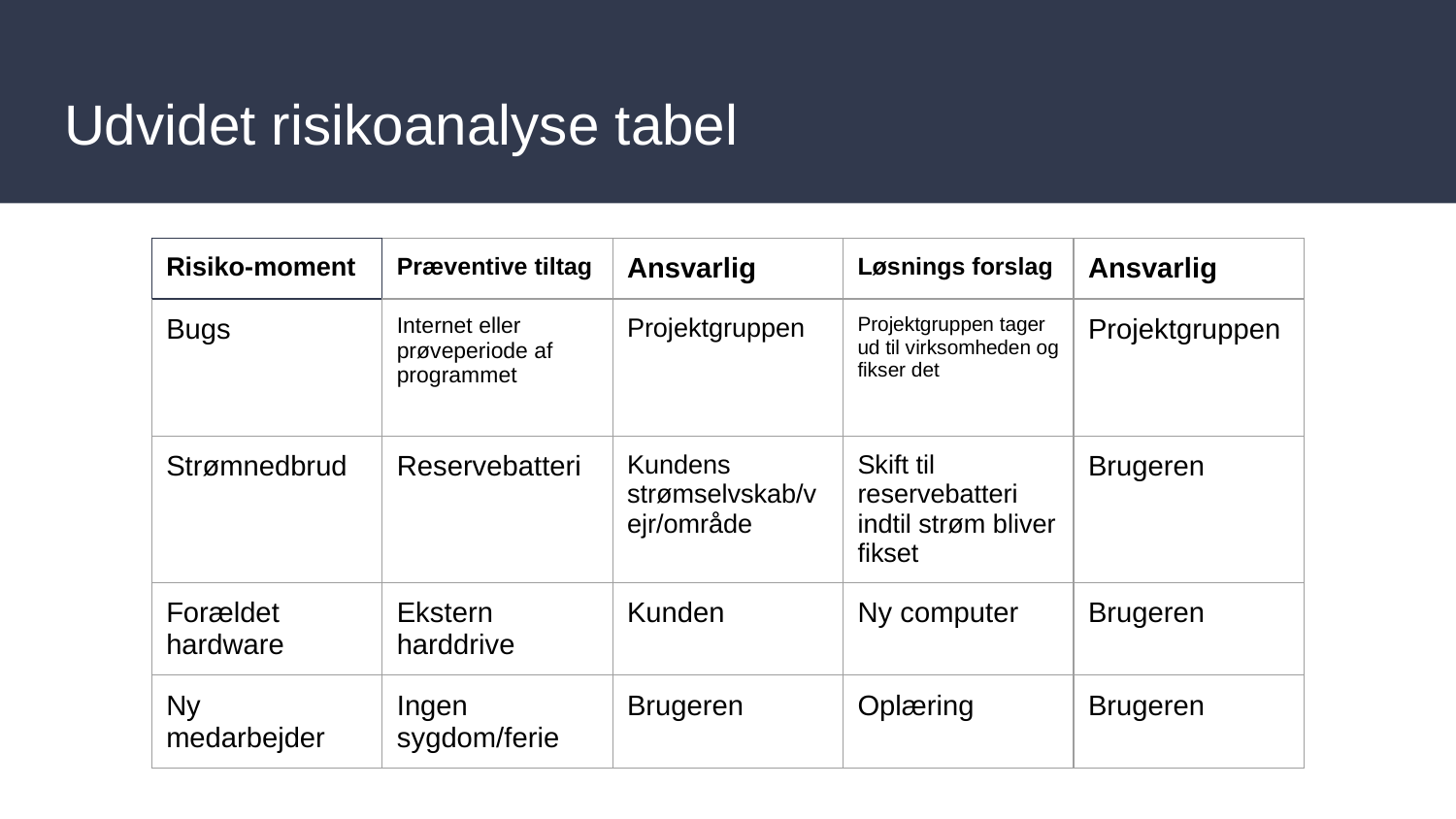

# Udvidet risikoanalyse tabel

| Risiko-moment | Præventive tiltag | Ansvarlig | Løsnings forslag | Ansvarlig |
| --- | --- | --- | --- | --- |
| Bugs | Internet eller prøveperiode af programmet | Projektgruppen | Projektgruppen tager ud til virksomheden og fikser det | Projektgruppen |
| Strømnedbrud | Reservebatteri | Kundens strømselvskab/vejr/område | Skift til reservebatteri indtil strøm bliver fikset | Brugeren |
| Forældet hardware | Ekstern harddrive | Kunden | Ny computer | Brugeren |
| Ny medarbejder | Ingen sygdom/ferie | Brugeren | Oplæring | Brugeren |